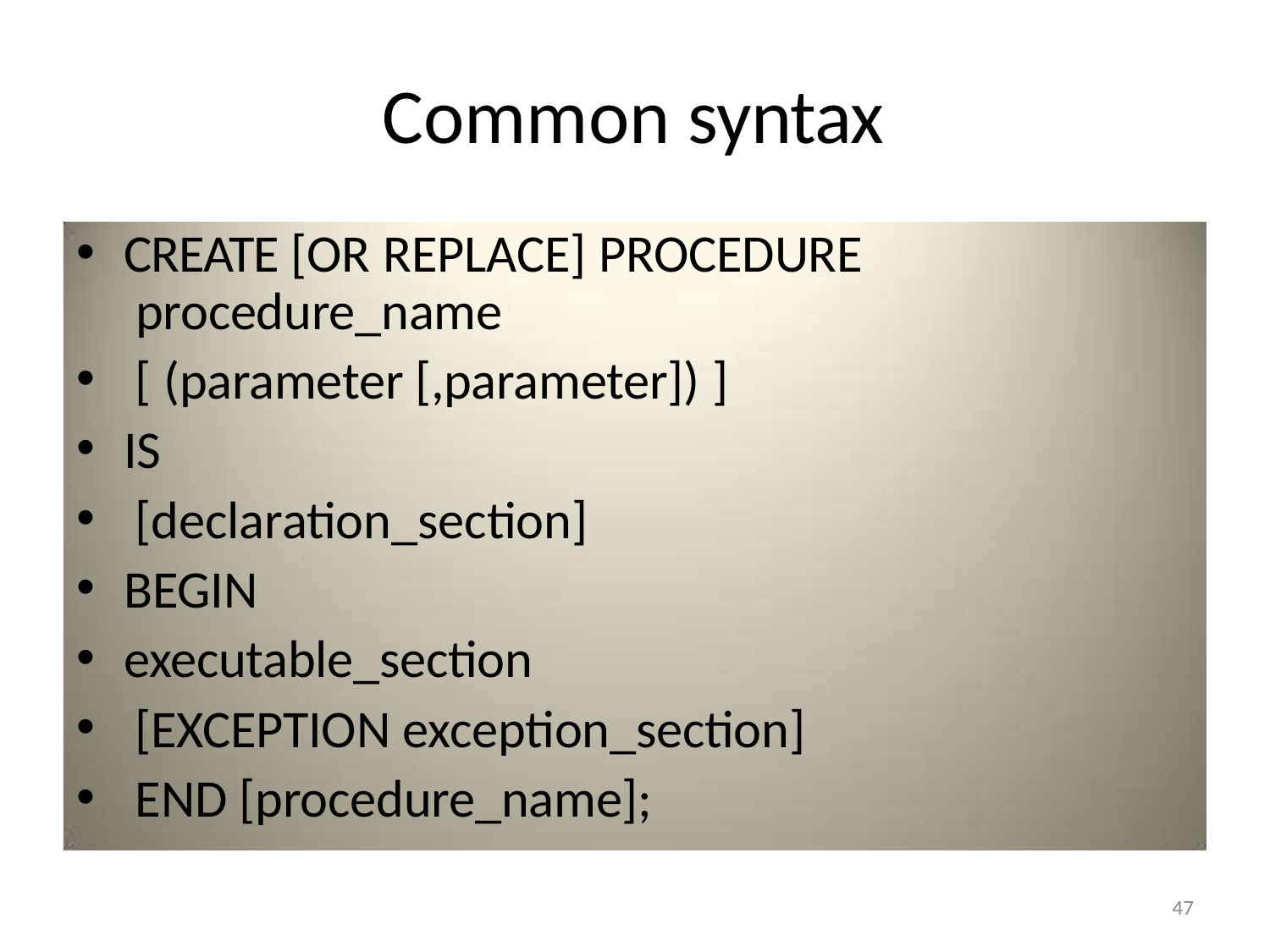

# Common syntax
CREATE [OR REPLACE] PROCEDURE  procedure_name
[ (parameter [,parameter]) ]
IS
[declaration_section]
BEGIN
executable_section
[EXCEPTION exception_section]
END [procedure_name];

47